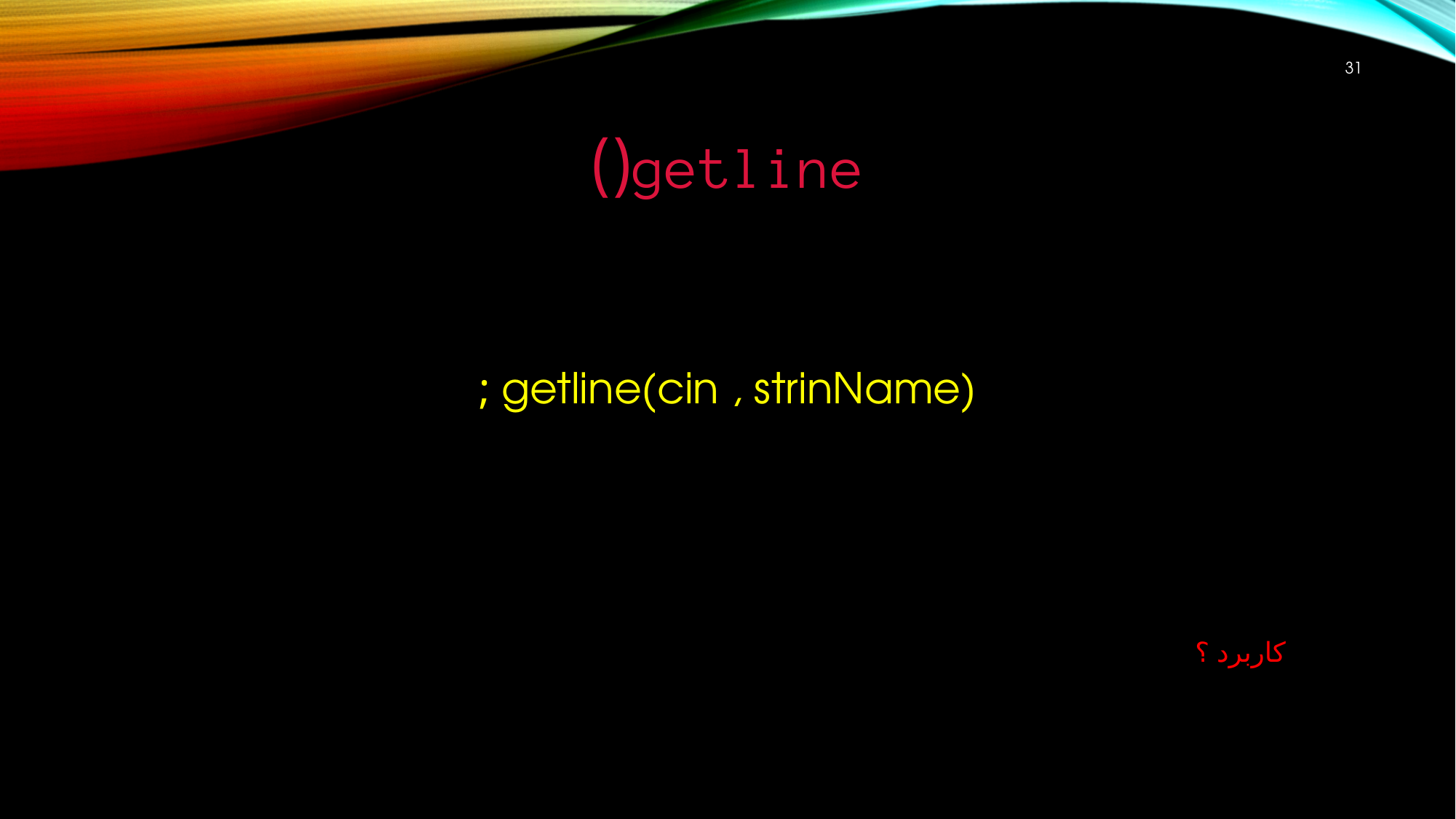

31
# getline()
getline(cin , strinName) ;
کاربرد ؟